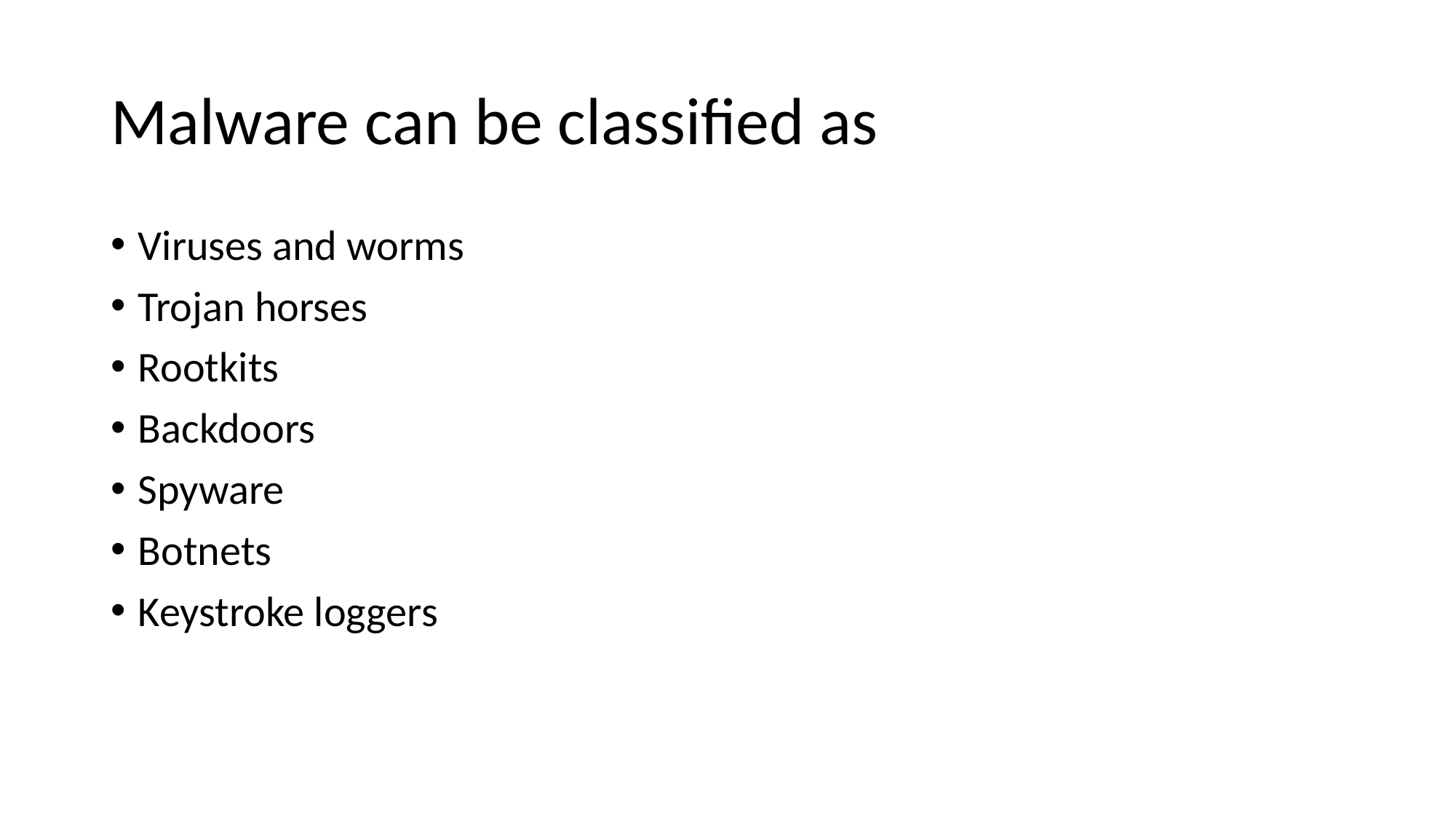

# Malware can be classified as
Viruses and worms
Trojan horses
Rootkits
Backdoors
Spyware
Botnets
Keystroke loggers